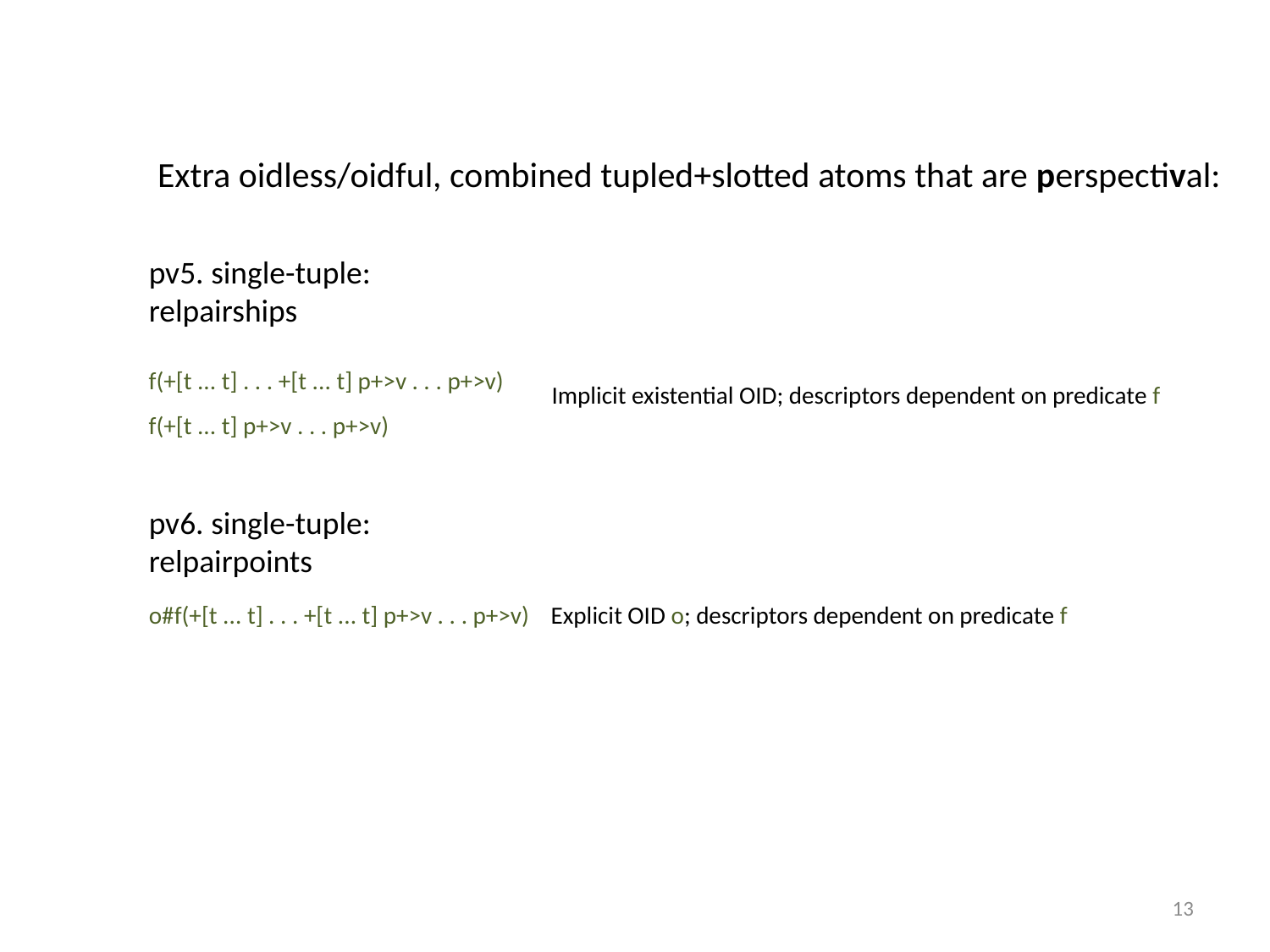

Extra oidless/oidful, combined tupled+slotted atoms that are perspectival:
pv5. single-tuple:
relpairships
f(+[t ... t] . . . +[t ... t] p+>v . . . p+>v)
Implicit existential OID; descriptors dependent on predicate f
f(+[t ... t] p+>v . . . p+>v)
pv6. single-tuple:
relpairpoints
o#f(+[t ... t] . . . +[t ... t] p+>v . . . p+>v)
Explicit OID o; descriptors dependent on predicate f
13